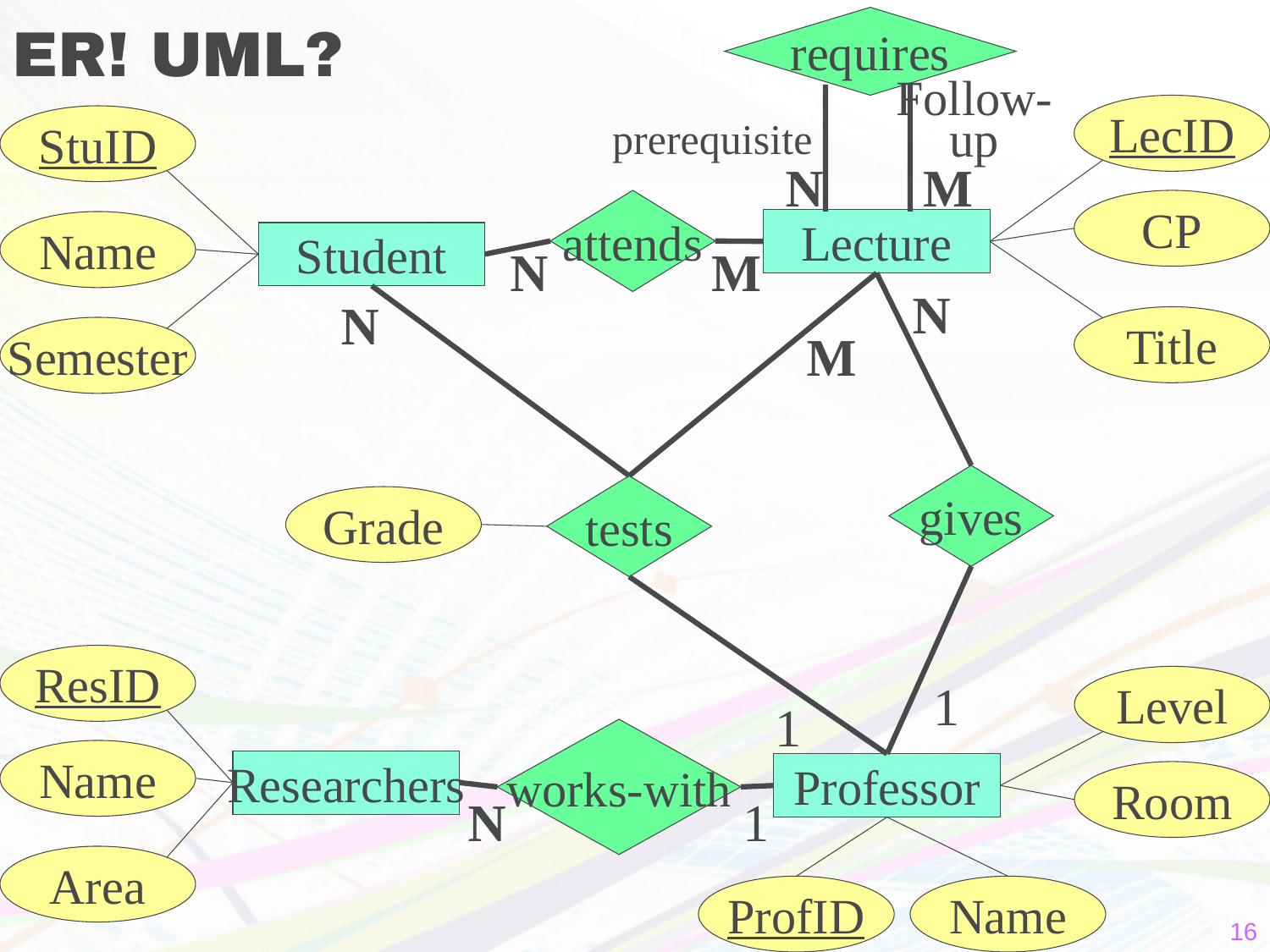

requires
ER! UML?
Follow-up

LecID
StuID
prerequisite
attends
CP
Lecture
Name
Student
Title
Semester
gives
tests
Grade
ResID
Level

works-with
Name
Researchers
Professor
Room
Area
ProfID
Name
N
M
N
M
N
N
M
1
1
N
1
16